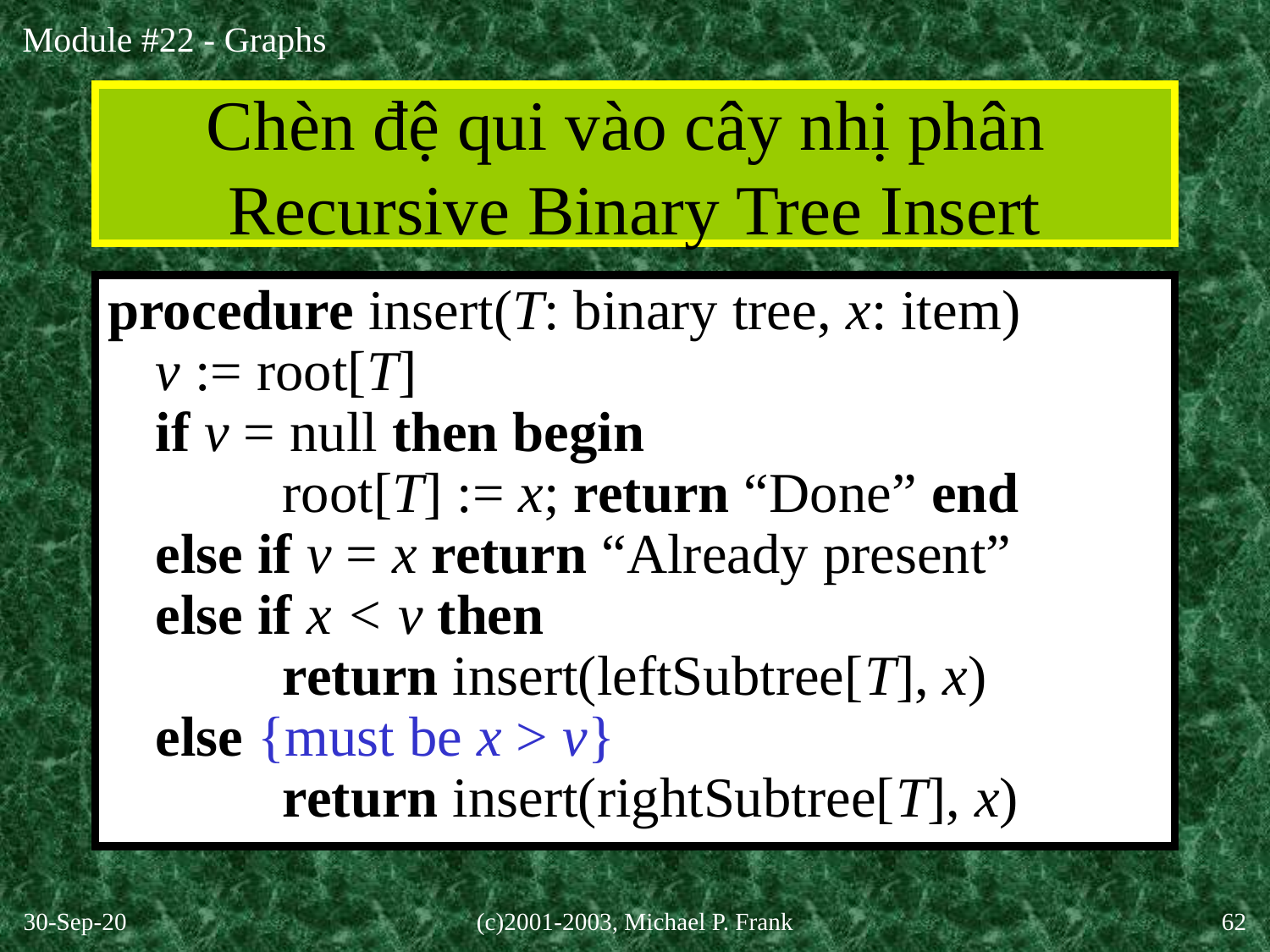

# Chèn đệ qui vào cây nhị phân Recursive Binary Tree Insert
procedure insert(T: binary tree, x: item)
v := root[T]
if v = null then begin
	root[T] := x; return “Done” end
else if v = x return “Already present”
else if x < v then
	return insert(leftSubtree[T], x)
else {must be x > v}
	return insert(rightSubtree[T], x)
30-Sep-20
(c)2001-2003, Michael P. Frank
62